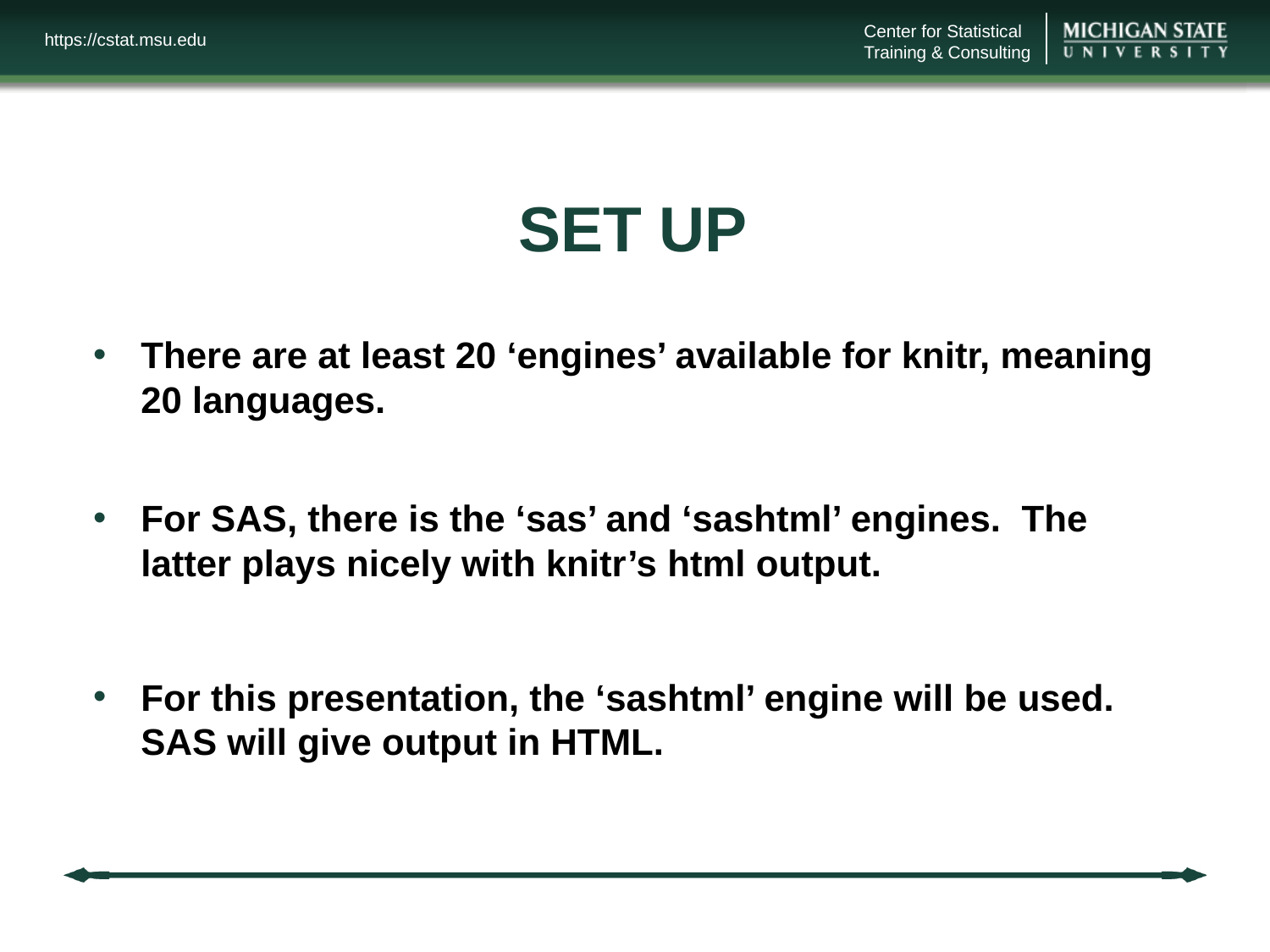

# SET UP
There are at least 20 ‘engines’ available for knitr, meaning 20 languages.

For SAS, there is the ‘sas’ and ‘sashtml’ engines.  The latter plays nicely with knitr’s html output.

For this presentation, the ‘sashtml’ engine will be used.  SAS will give output in HTML.